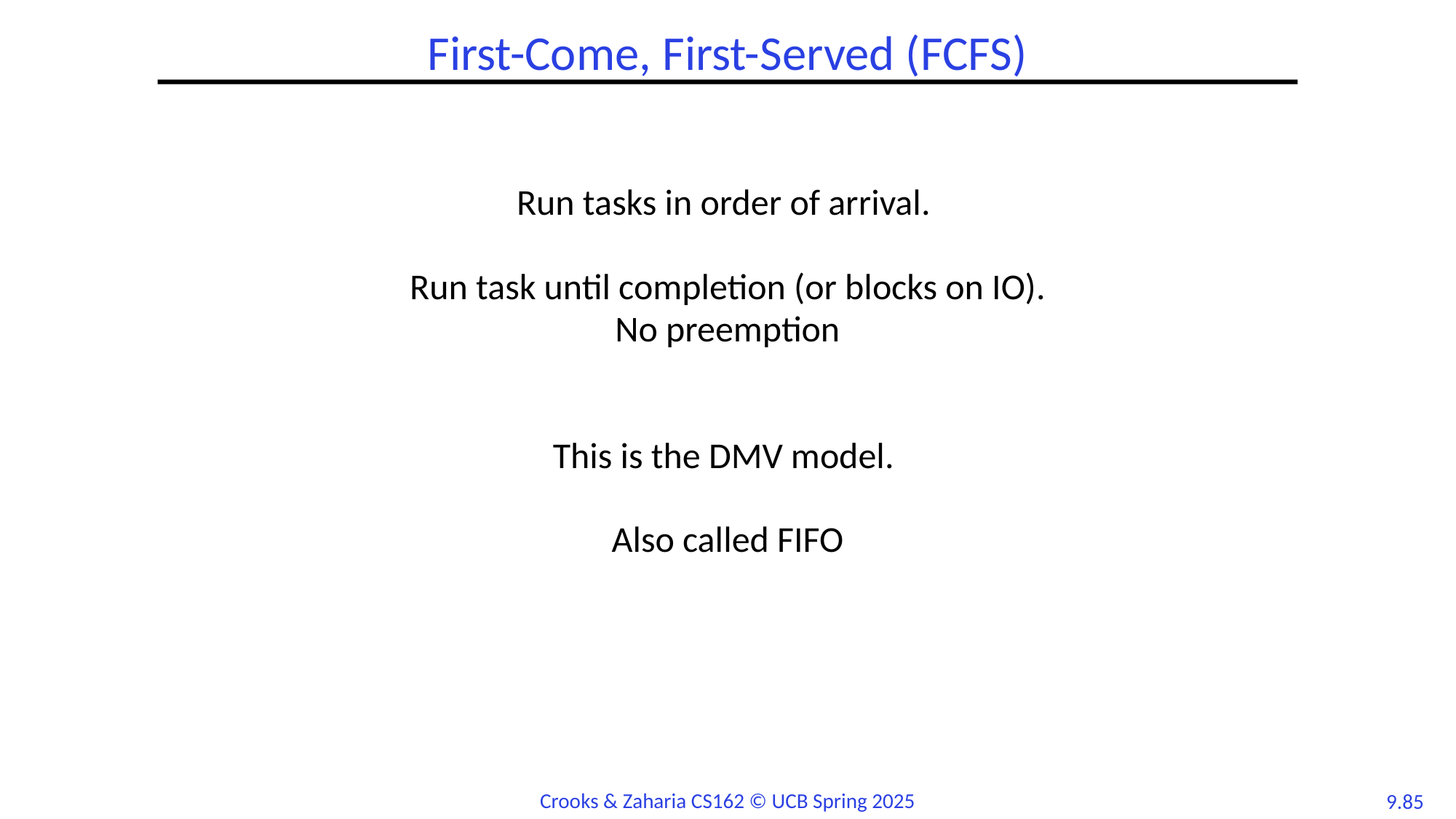

# First-Come, First-Served (FCFS)
Run tasks in order of arrival.

Run task until completion (or blocks on IO).
No preemption

This is the DMV model.

Also called FIFO